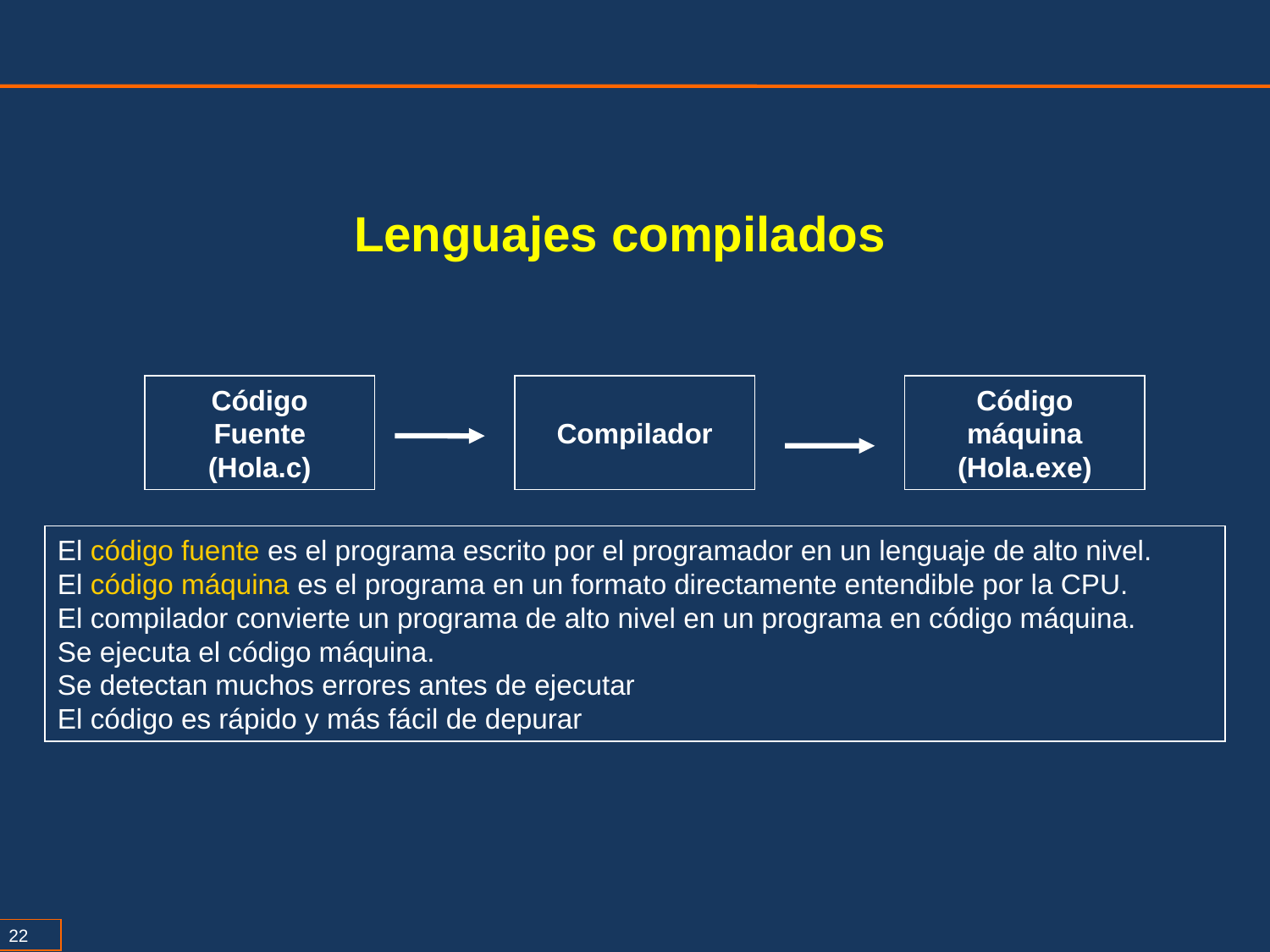

Lenguajes compilados
Código
Fuente
(Hola.c)

Compilador

Código máquina
(Hola.exe)

El código fuente es el programa escrito por el programador en un lenguaje de alto nivel.
El código máquina es el programa en un formato directamente entendible por la CPU.
El compilador convierte un programa de alto nivel en un programa en código máquina.
Se ejecuta el código máquina.
Se detectan muchos errores antes de ejecutar
El código es rápido y más fácil de depurar